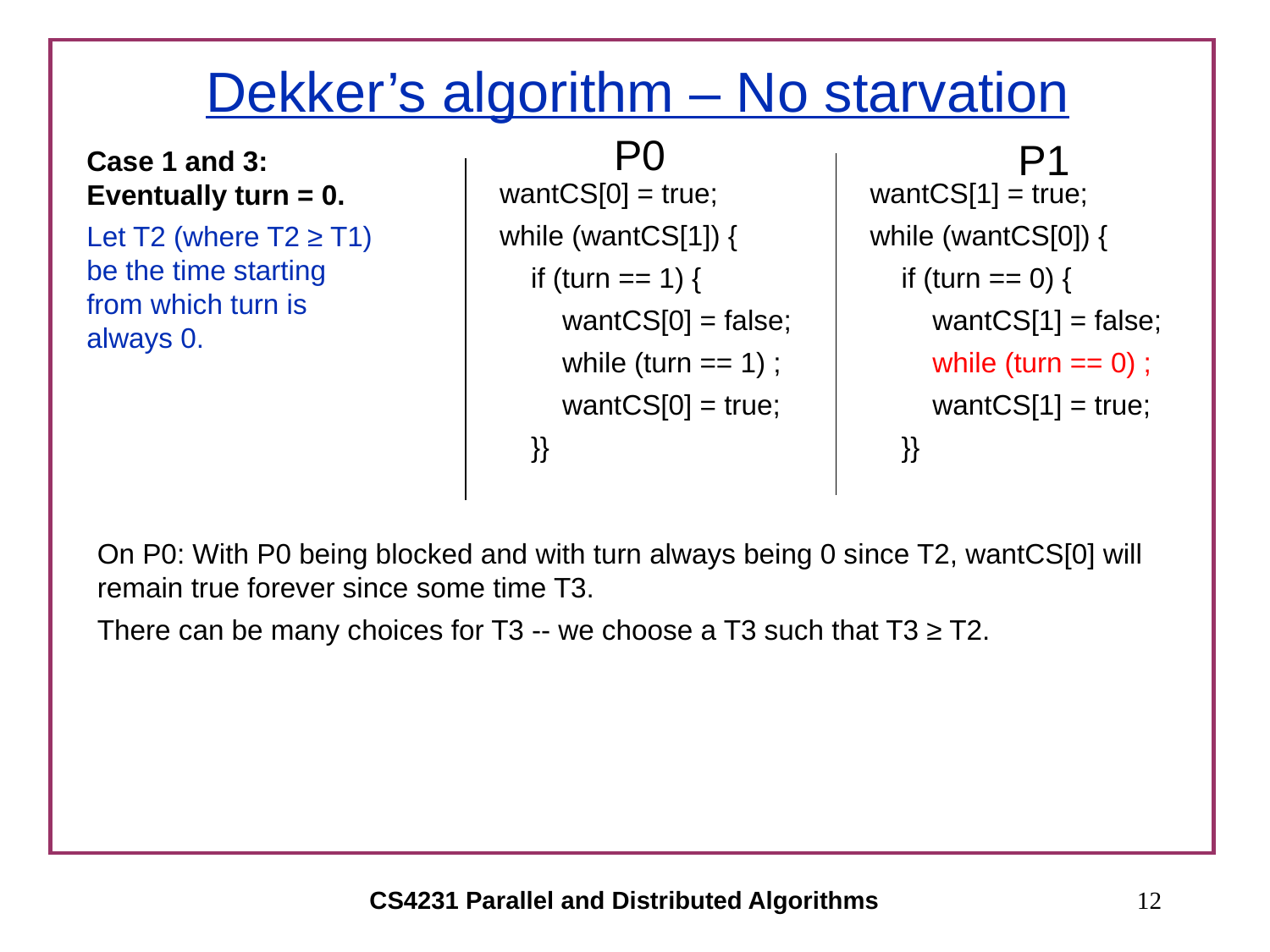

# Dekker’s algorithm – No starvation
P0
P1
Case 1 and 3: Eventually turn = 0.
Let T2 (where T2 ≥ T1) be the time starting from which turn is always 0.

wantCS[0] = true;
while (wantCS[1]) {
    if (turn == 1) {
        wantCS[0] = false;
        while (turn == 1) ;
        wantCS[0] = true;
    }}
wantCS[1] = true;
while (wantCS[0]) {
    if (turn == 0) {
        wantCS[1] = false;
        while (turn == 0) ;
        wantCS[1] = true;
    }}
On P0: With P0 being blocked and with turn always being 0 since T2, wantCS[0] will remain true forever since some time T3.
There can be many choices for T3 -- we choose a T3 such that T3 ≥ T2.
CS4231 Parallel and Distributed Algorithms
12